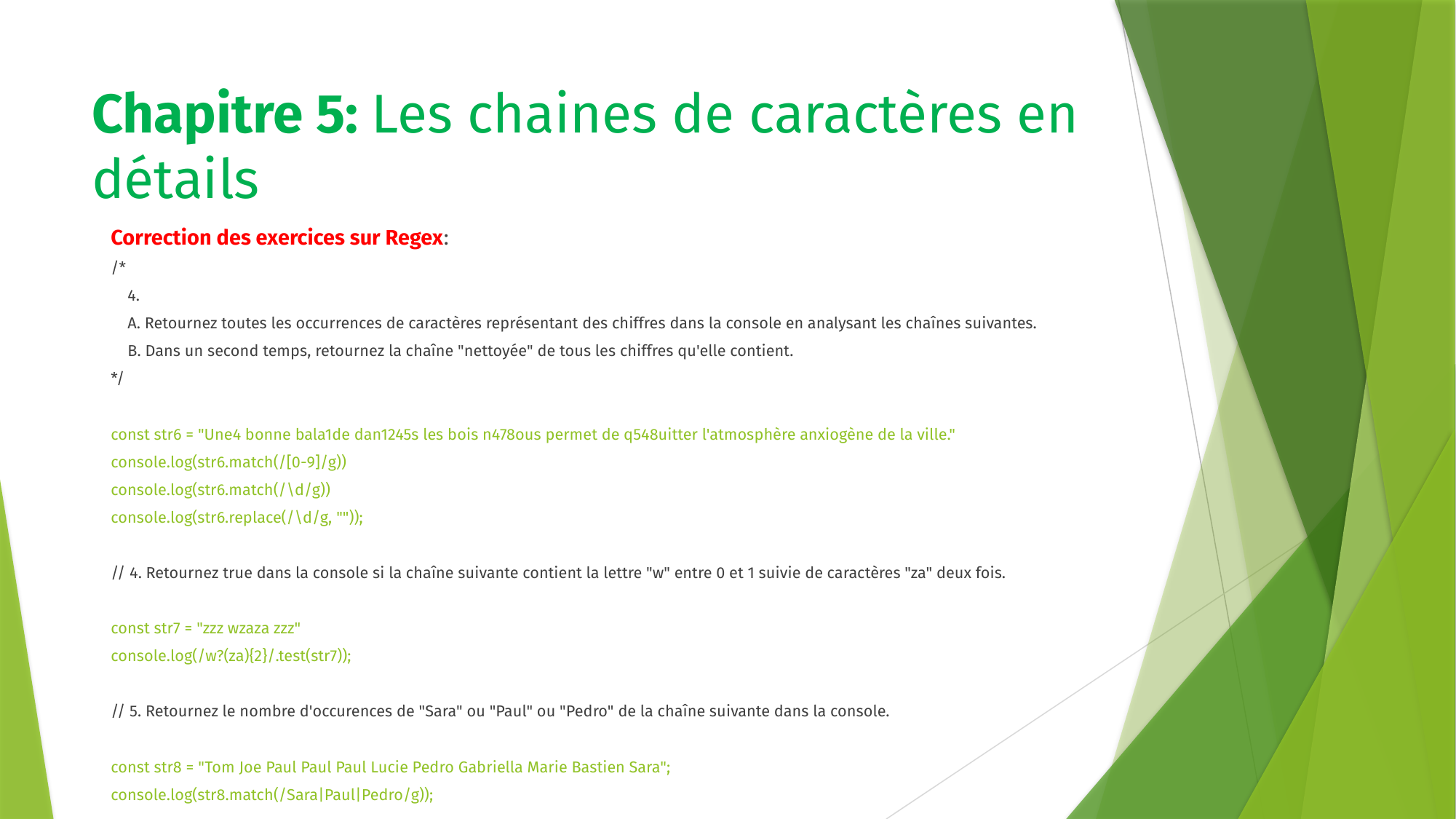

# Chapitre 5: Les chaines de caractères en détails
Correction des exercices sur Regex:
/*
    4.
    A. Retournez toutes les occurrences de caractères représentant des chiffres dans la console en analysant les chaînes suivantes.
    B. Dans un second temps, retournez la chaîne "nettoyée" de tous les chiffres qu'elle contient.
*/

const str6 = "Une4 bonne bala1de dan1245s les bois n478ous permet de q548uitter l'atmosphère anxiogène de la ville."
console.log(str6.match(/[0-9]/g))
console.log(str6.match(/\d/g))
console.log(str6.replace(/\d/g, ""));

// 4. Retournez true dans la console si la chaîne suivante contient la lettre "w" entre 0 et 1 suivie de caractères "za" deux fois.

const str7 = "zzz wzaza zzz"
console.log(/w?(za){2}/.test(str7));

// 5. Retournez le nombre d'occurences de "Sara" ou "Paul" ou "Pedro" de la chaîne suivante dans la console.

const str8 = "Tom Joe Paul Paul Paul Lucie Pedro Gabriella Marie Bastien Sara";
console.log(str8.match(/Sara|Paul|Pedro/g));